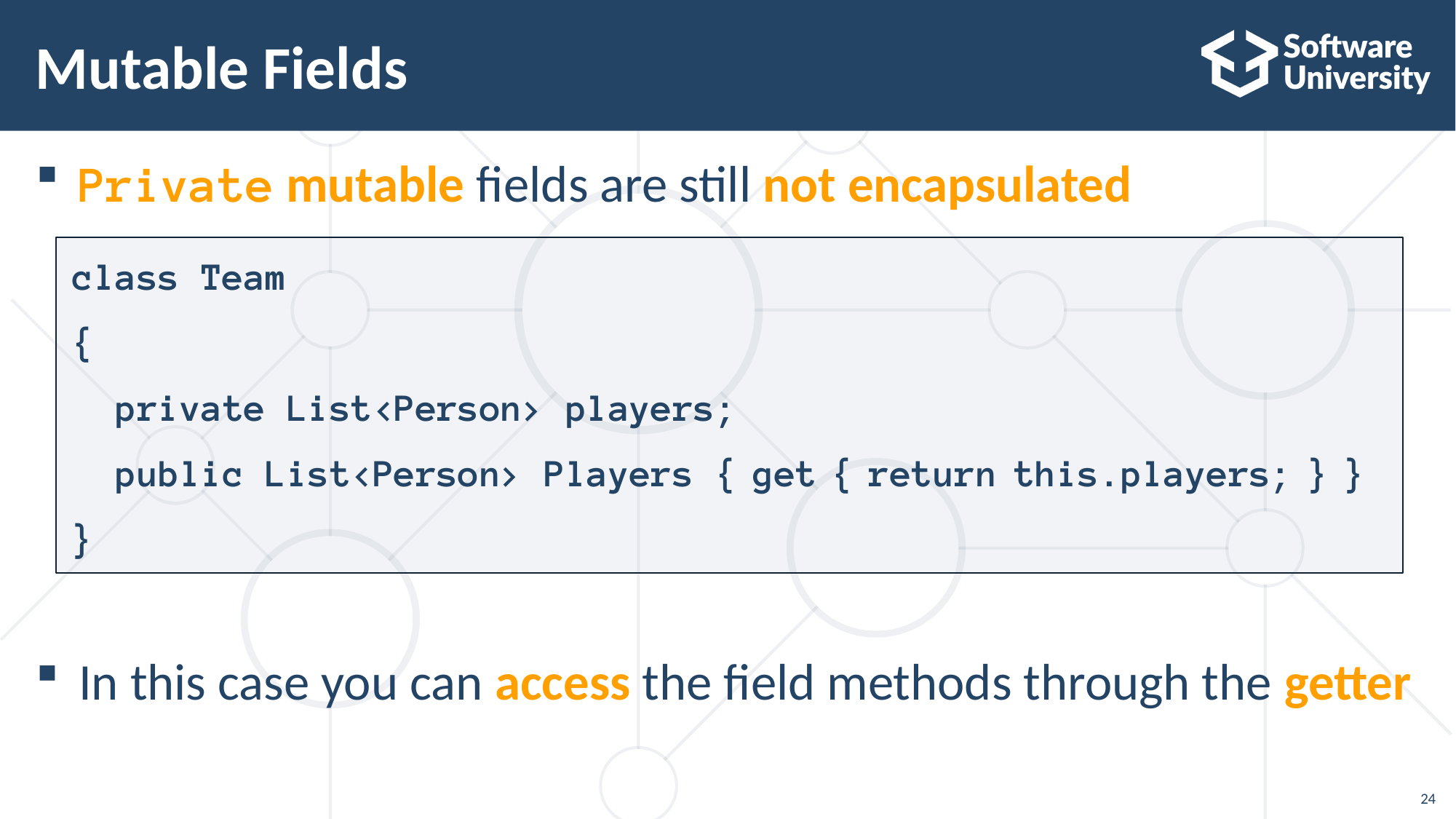

# Mutable Fields
Private mutable fields are still not encapsulated

In this case you can access the field methods through the getter
class Team
{
  private List<Person> players;
  public List<Person> Players { get { return this.players; } }
}
24